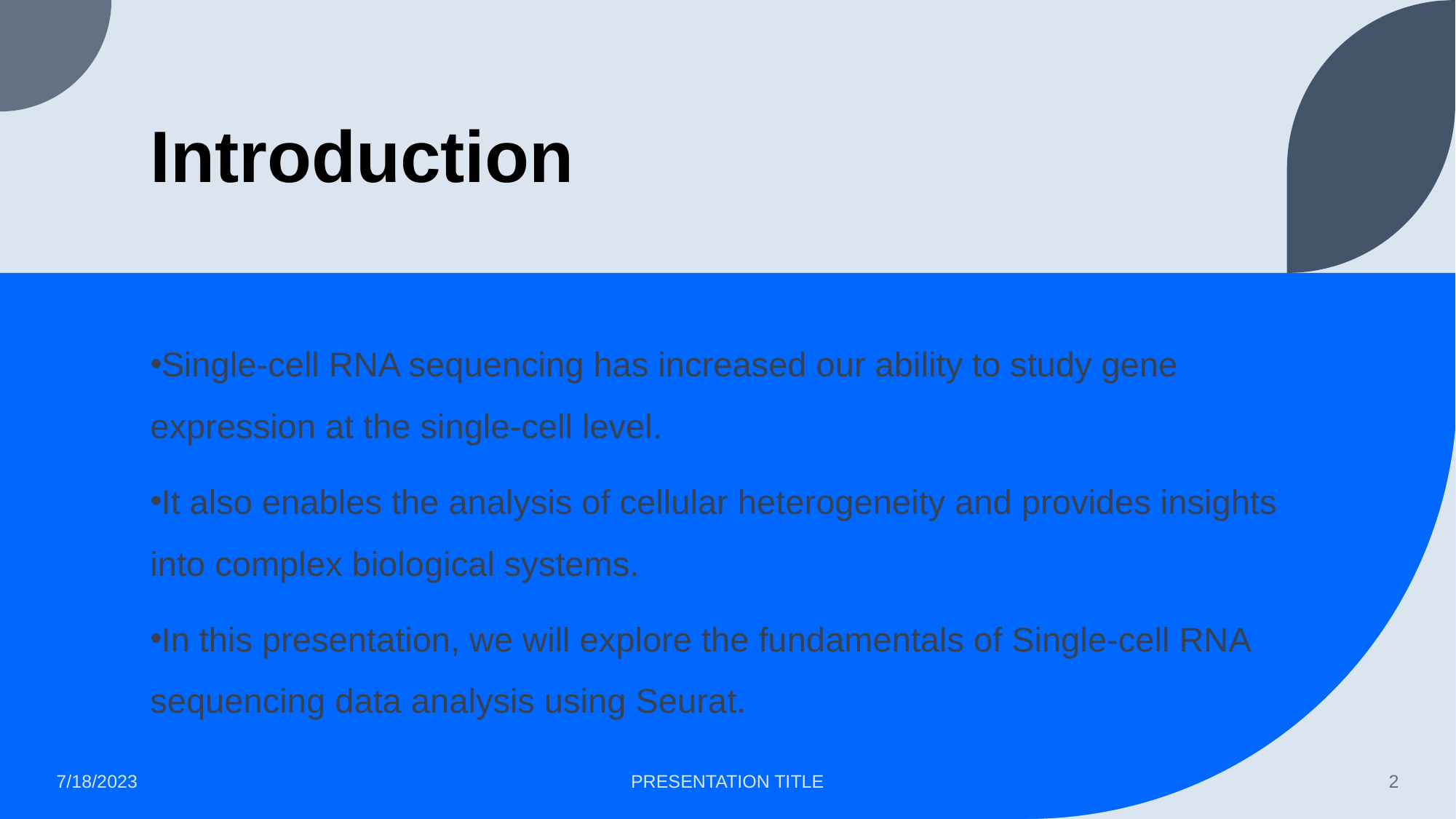

# Introduction
Single-cell RNA sequencing has increased our ability to study gene expression at the single-cell level.
It also enables the analysis of cellular heterogeneity and provides insights into complex biological systems.
In this presentation, we will explore the fundamentals of Single-cell RNA sequencing data analysis using Seurat.

7/18/2023
PRESENTATION TITLE
2